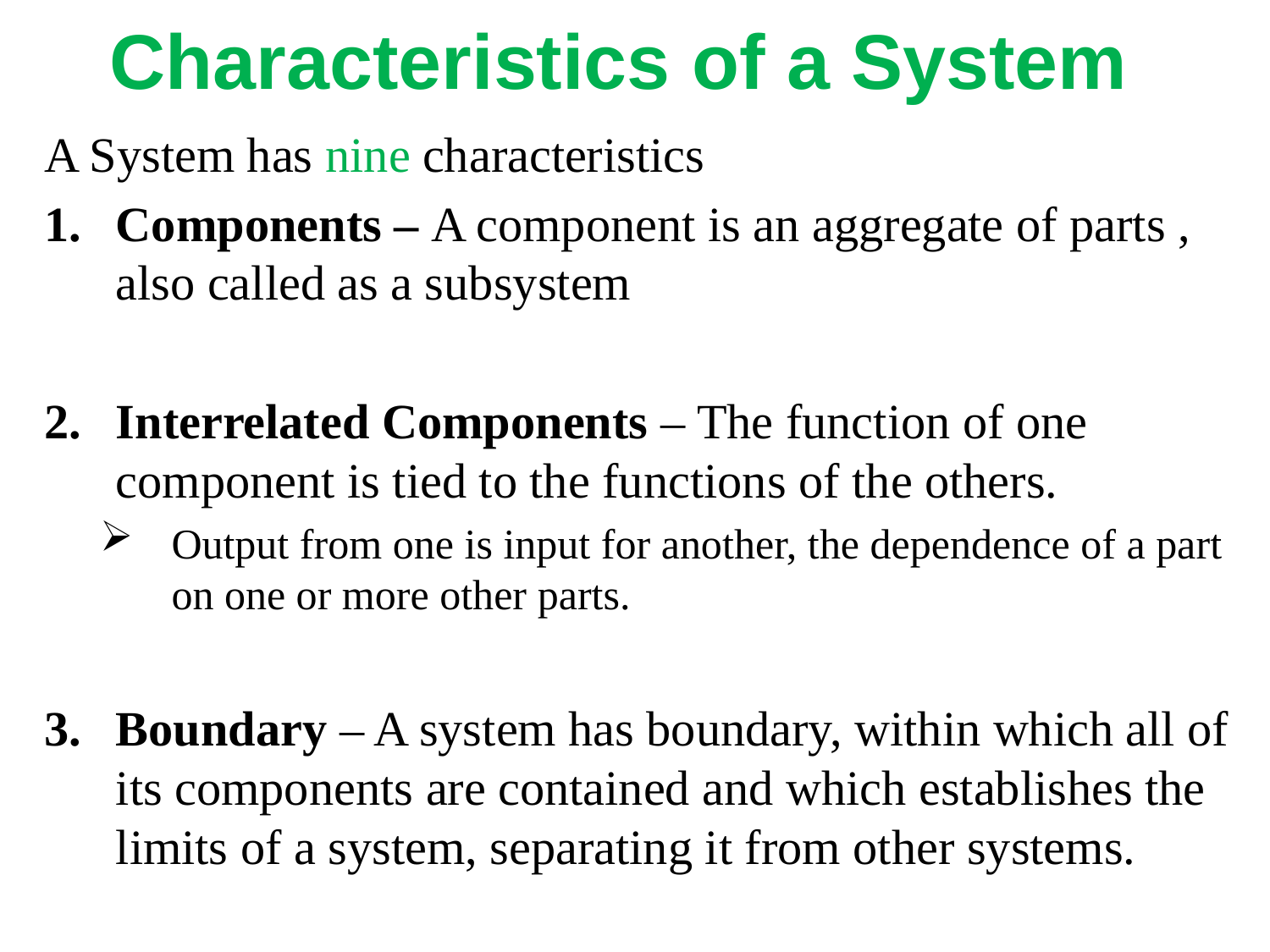

# Characteristics of a System
A System has nine characteristics
Components – A component is an aggregate of parts , also called as a subsystem

Interrelated Components – The function of one component is tied to the functions of the others.
Output from one is input for another, the dependence of a part on one or more other parts.

Boundary ­– A system has boundary, within which all of its components are contained and which establishes the limits of a system, separating it from other systems.